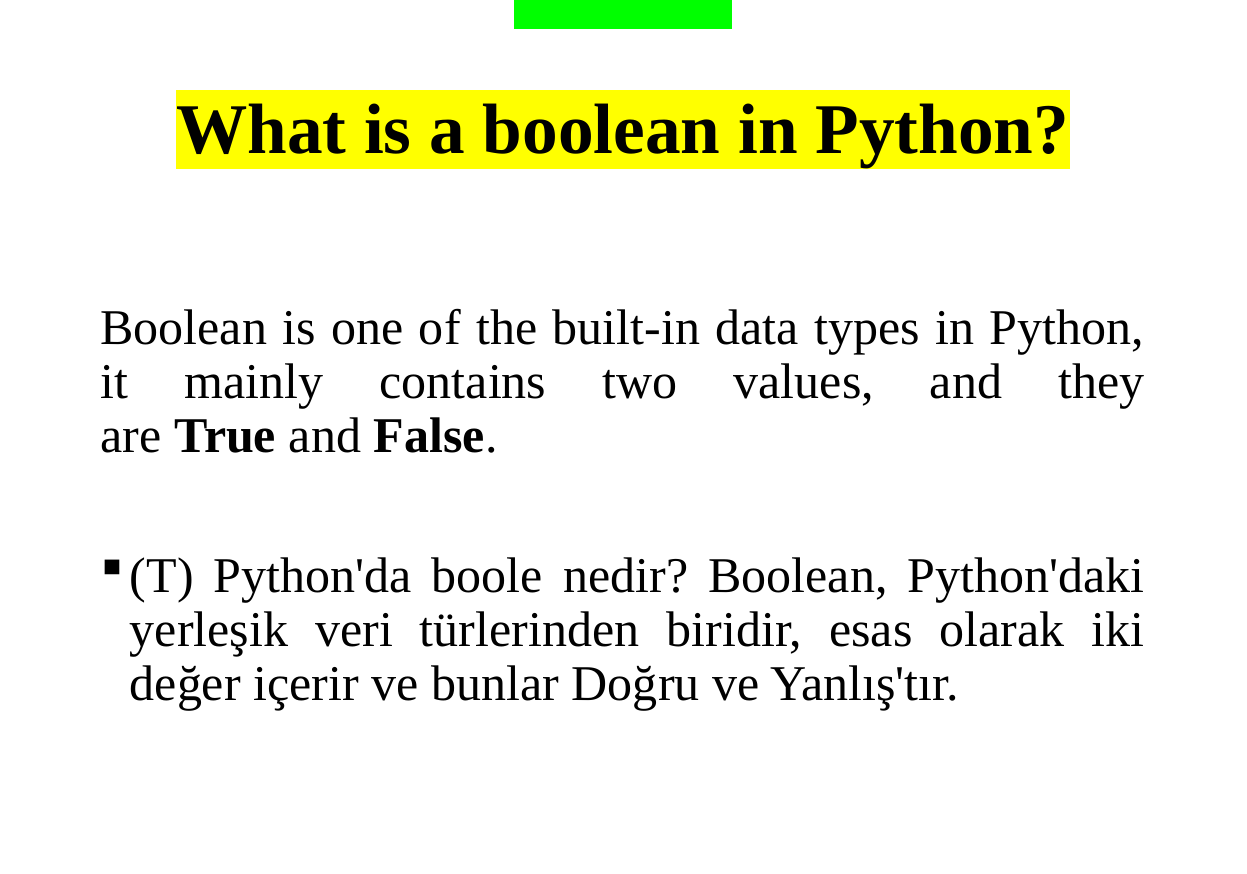

# What is a boolean in Python?

Boolean is one of the built-in data types in Python, it mainly contains two values, and they are True and False.

(T) Python'da boole nedir? Boolean, Python'daki yerleşik veri türlerinden biridir, esas olarak iki değer içerir ve bunlar Doğru ve Yanlış'tır.